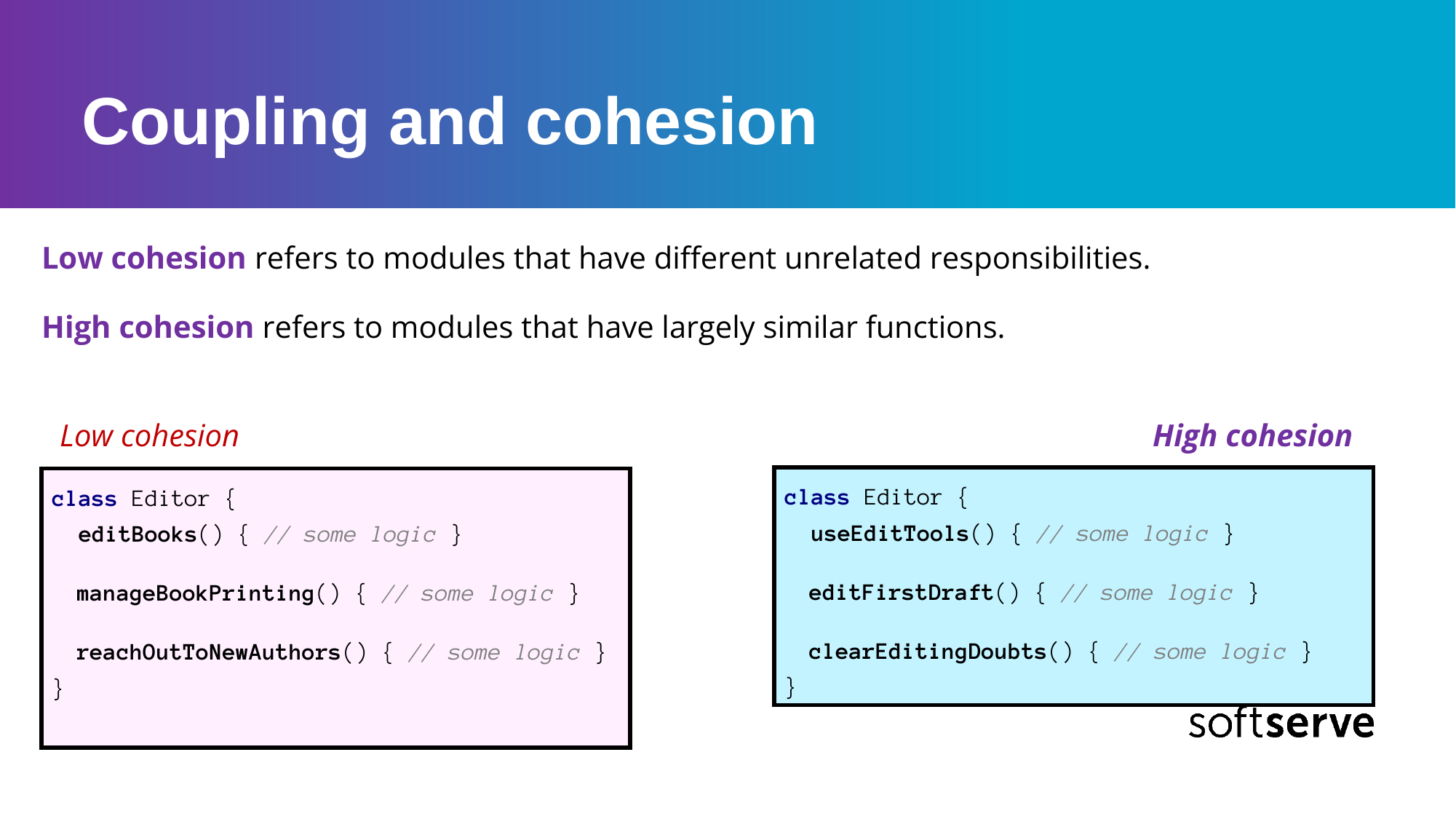

# Coupling and cohesion
Low cohesion refers to modules that have different unrelated responsibilities.
High cohesion refers to modules that have largely similar functions.
Low cohesion
High cohesion
| class Editor { useEditTools() { // some logic } editFirstDraft() { // some logic } clearEditingDoubts() { // some logic } } |
| --- |
| class Editor { editBooks() { // some logic } manageBookPrinting() { // some logic } reachOutToNewAuthors() { // some logic } } |
| --- |